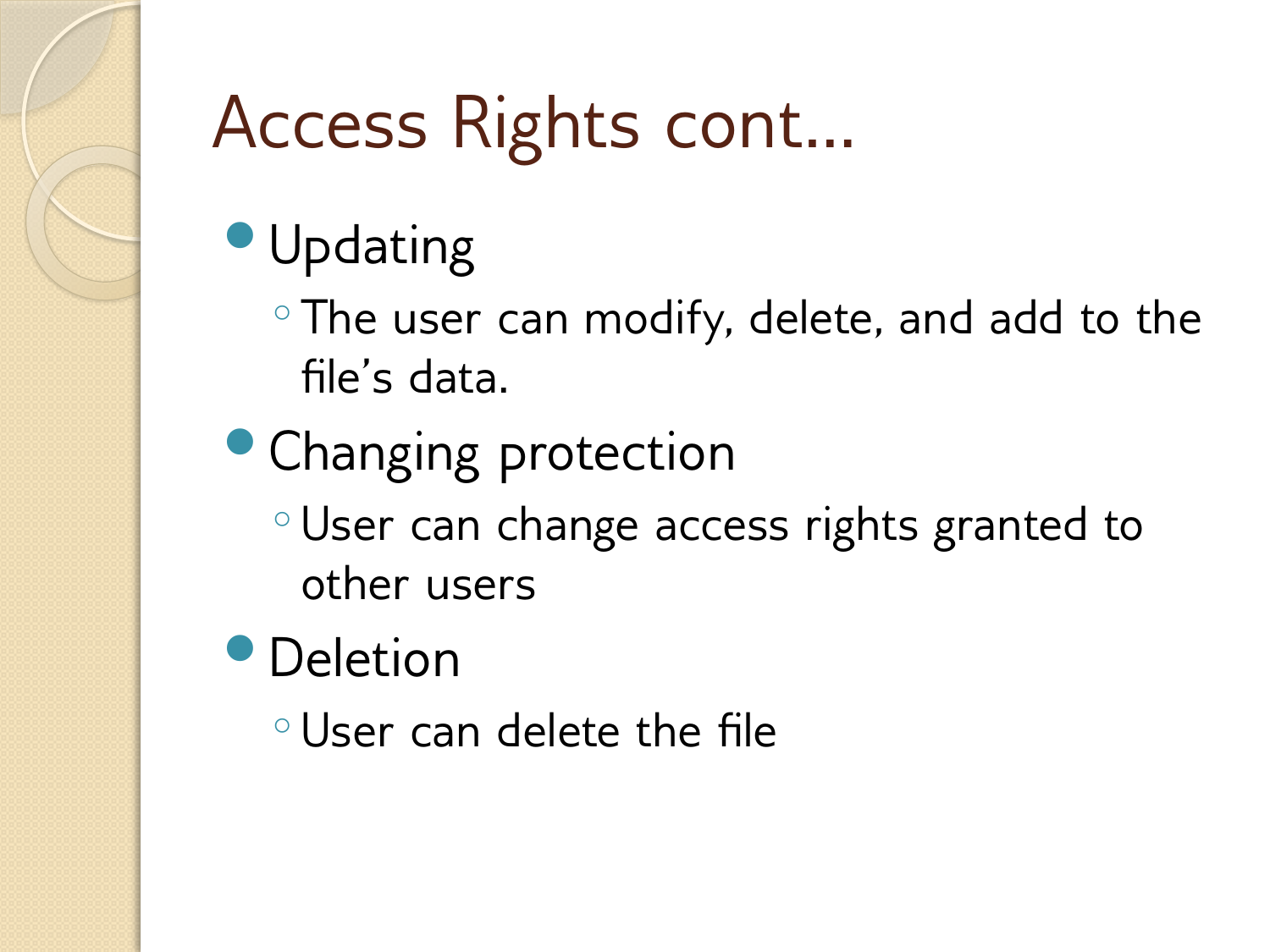

# Access Rights cont…
Updating
The user can modify, delete, and add to the file’s data.
Changing protection
User can change access rights granted to other users
Deletion
User can delete the file